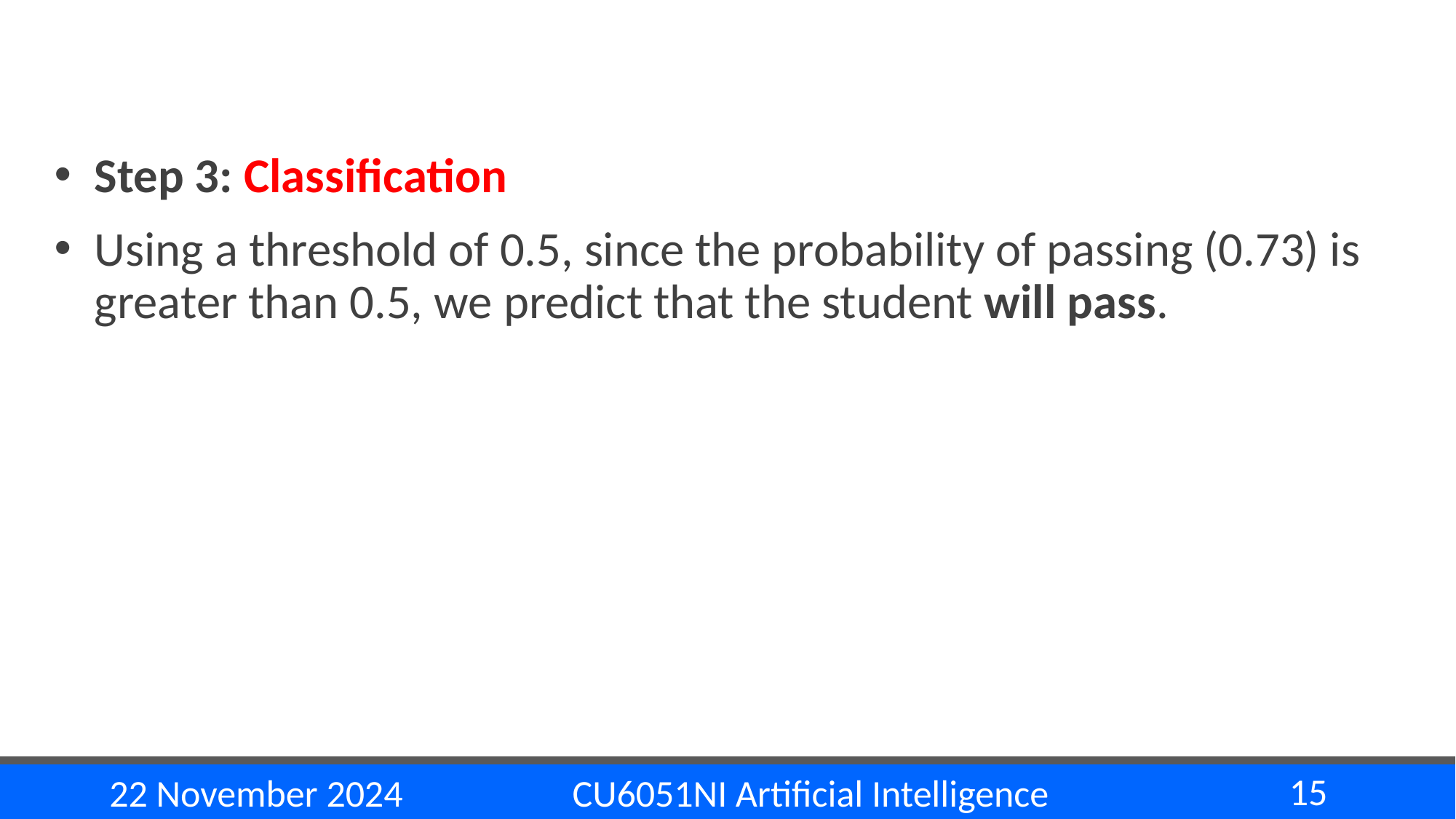

#
Step 3: Classification
Using a threshold of 0.5, since the probability of passing (0.73) is greater than 0.5, we predict that the student will pass.

15
CU6051NI Artificial Intelligence
22 November 2024